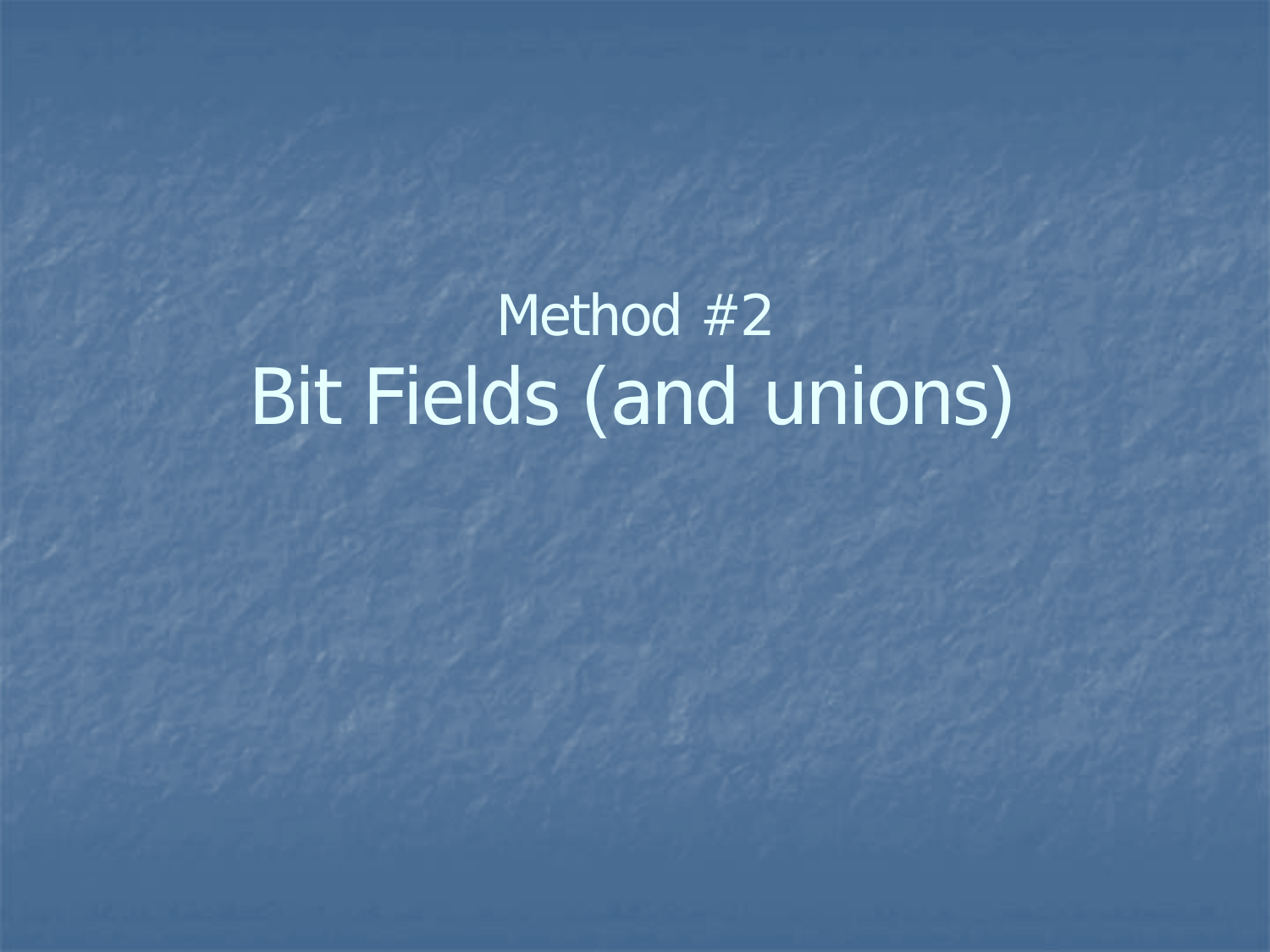

# Method #2 Bit Fields (and unions)